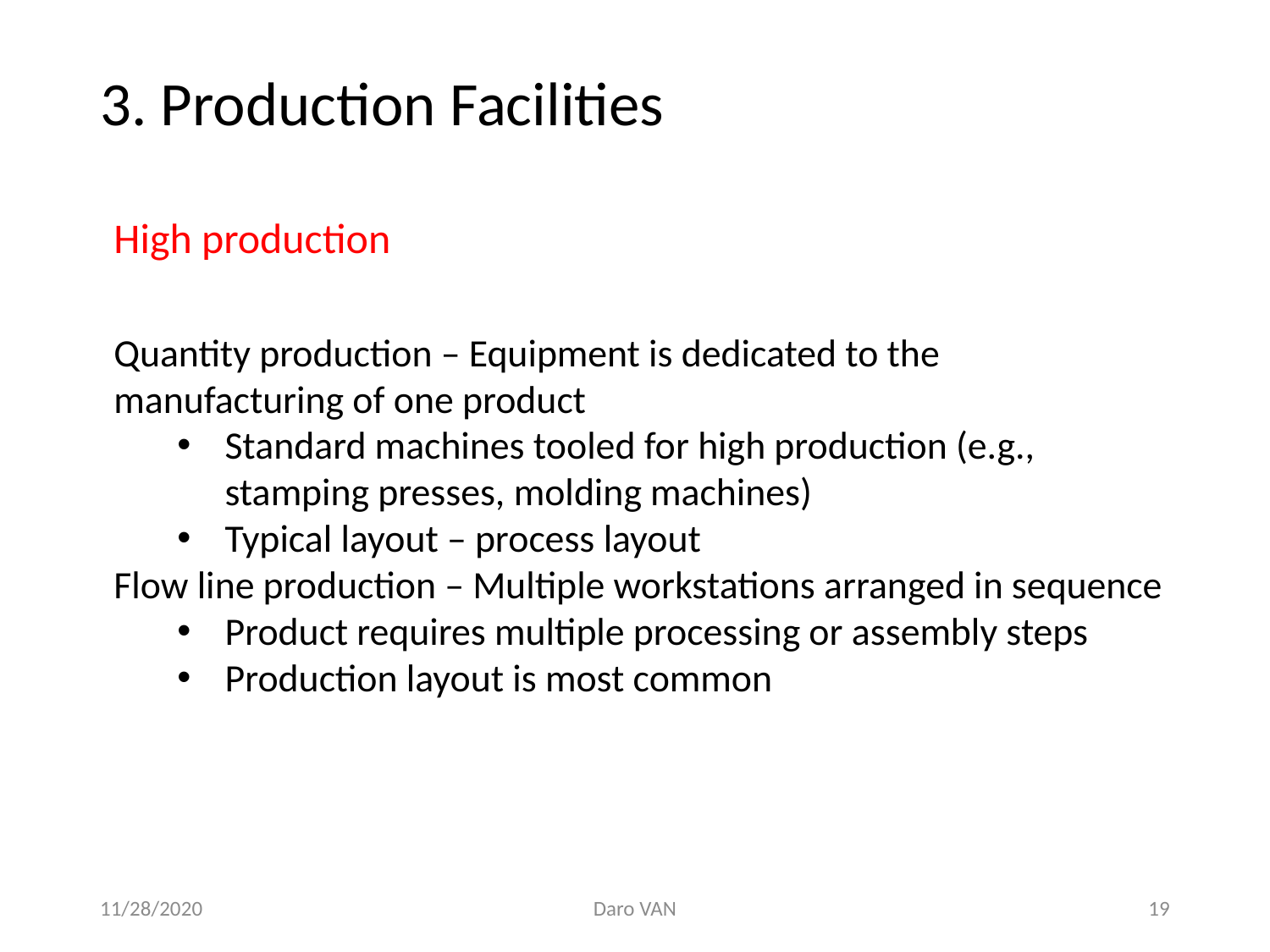

# 3. Production Facilities
High production
Quantity production – Equipment is dedicated to the manufacturing of one product
Standard machines tooled for high production (e.g., stamping presses, molding machines)
Typical layout – process layout
Flow line production – Multiple workstations arranged in sequence
Product requires multiple processing or assembly steps
Production layout is most common

11/28/2020
Daro VAN
19